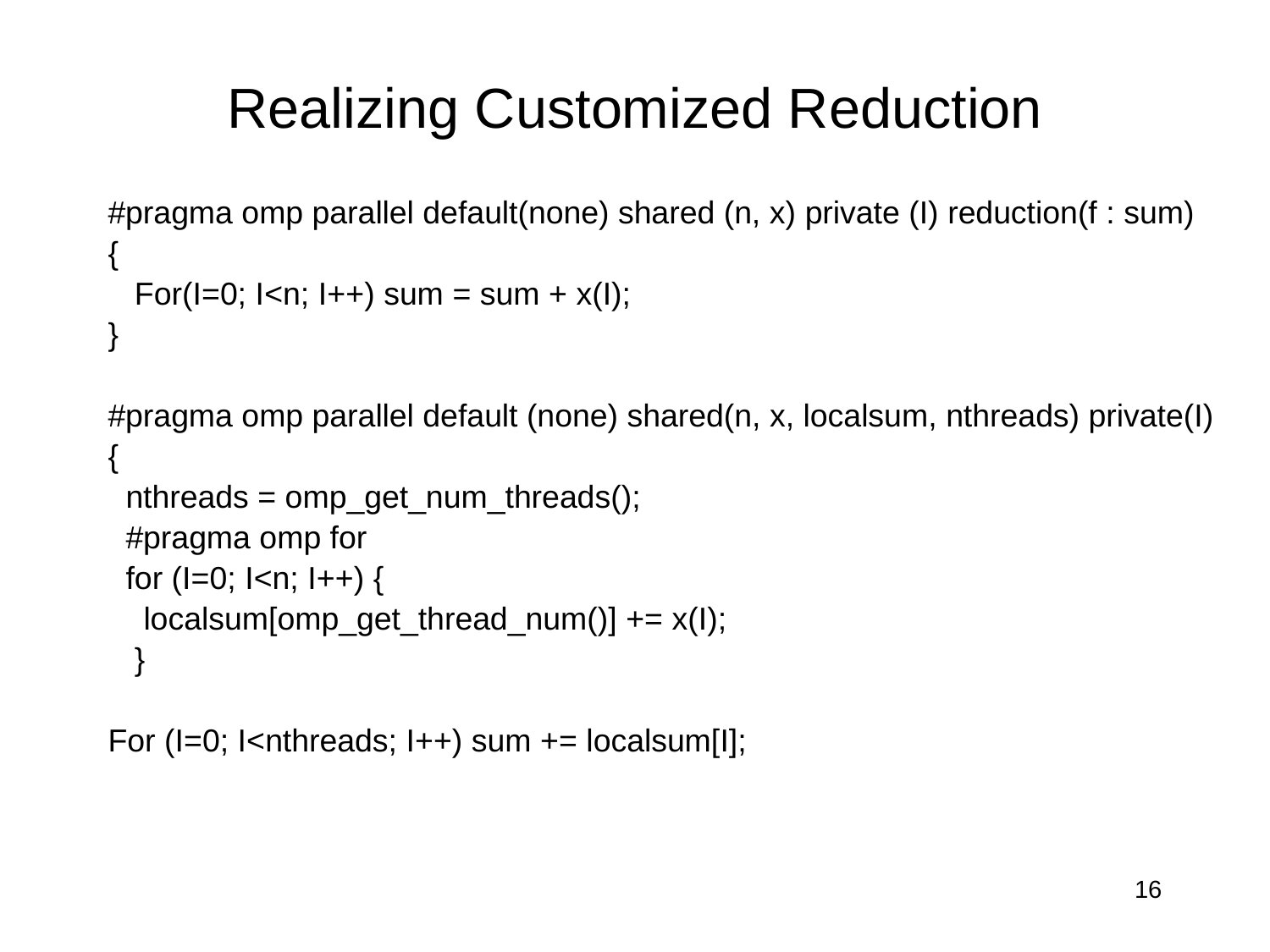

# Realizing Customized Reduction
#pragma omp parallel default(none) shared (n, x) private (I) reduction(f : sum)
{
   For(I=0; I<n; I++) sum = sum + x(I);
}

#pragma omp parallel default (none) shared(n, x, localsum, nthreads) private(I)
{
  nthreads = omp_get_num_threads();
  #pragma omp for
  for (I=0; I<n; I++) {
    localsum[omp_get_thread_num()] += x(I);
   }

For (I=0; I<nthreads; I++) sum += localsum[I];

16